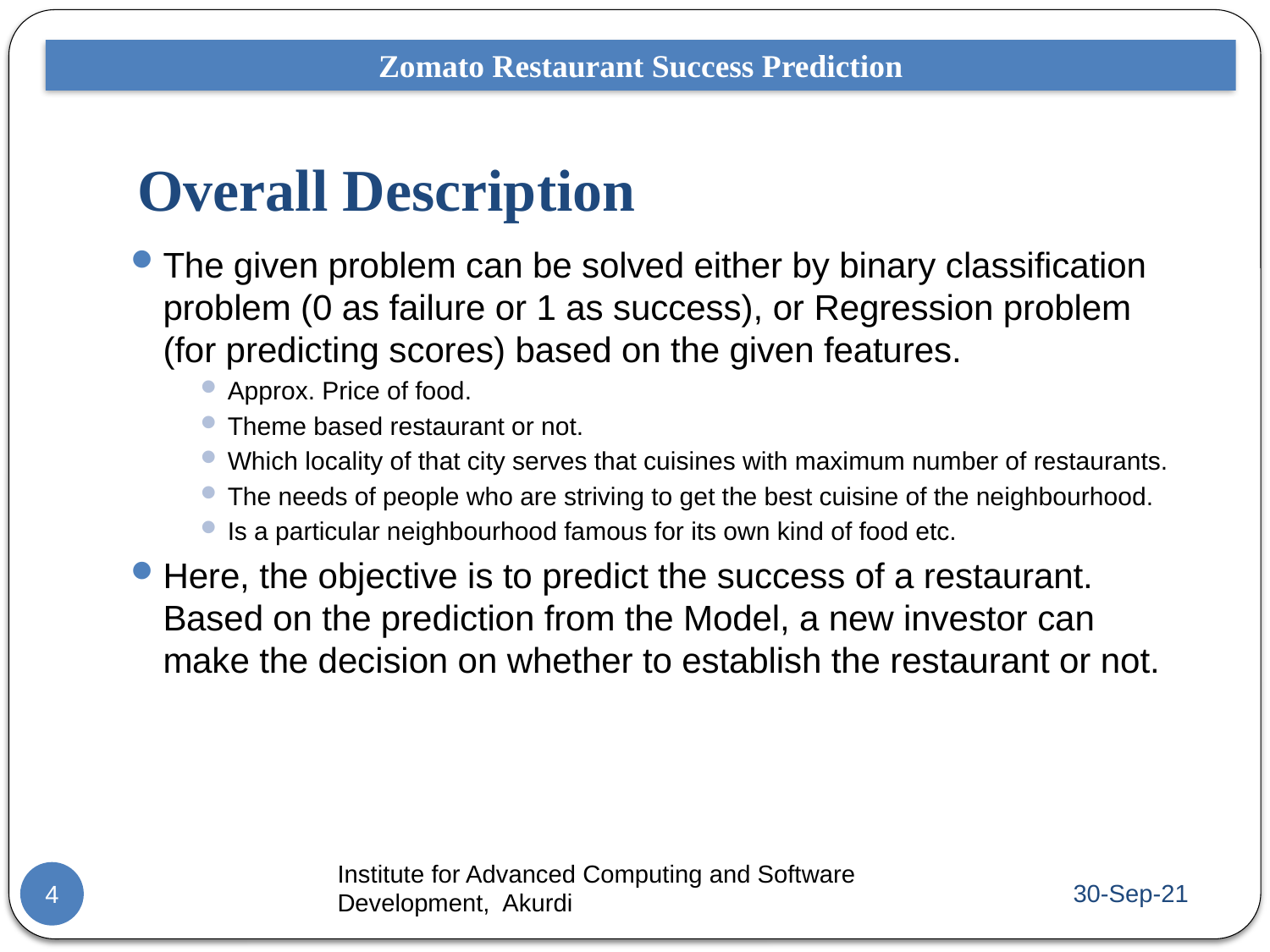

Zomato Restaurant Success Prediction
# Overall Description
The given problem can be solved either by binary classification problem (0 as failure or 1 as success), or Regression problem (for predicting scores) based on the given features.
Approx. Price of food.
Theme based restaurant or not.
Which locality of that city serves that cuisines with maximum number of restaurants.
The needs of people who are striving to get the best cuisine of the neighbourhood.
Is a particular neighbourhood famous for its own kind of food etc.
Here, the objective is to predict the success of a restaurant. Based on the prediction from the Model, a new investor can make the decision on whether to establish the restaurant or not.

Institute for Advanced Computing and Software Development,  Akurdi
30-Sep-21
4